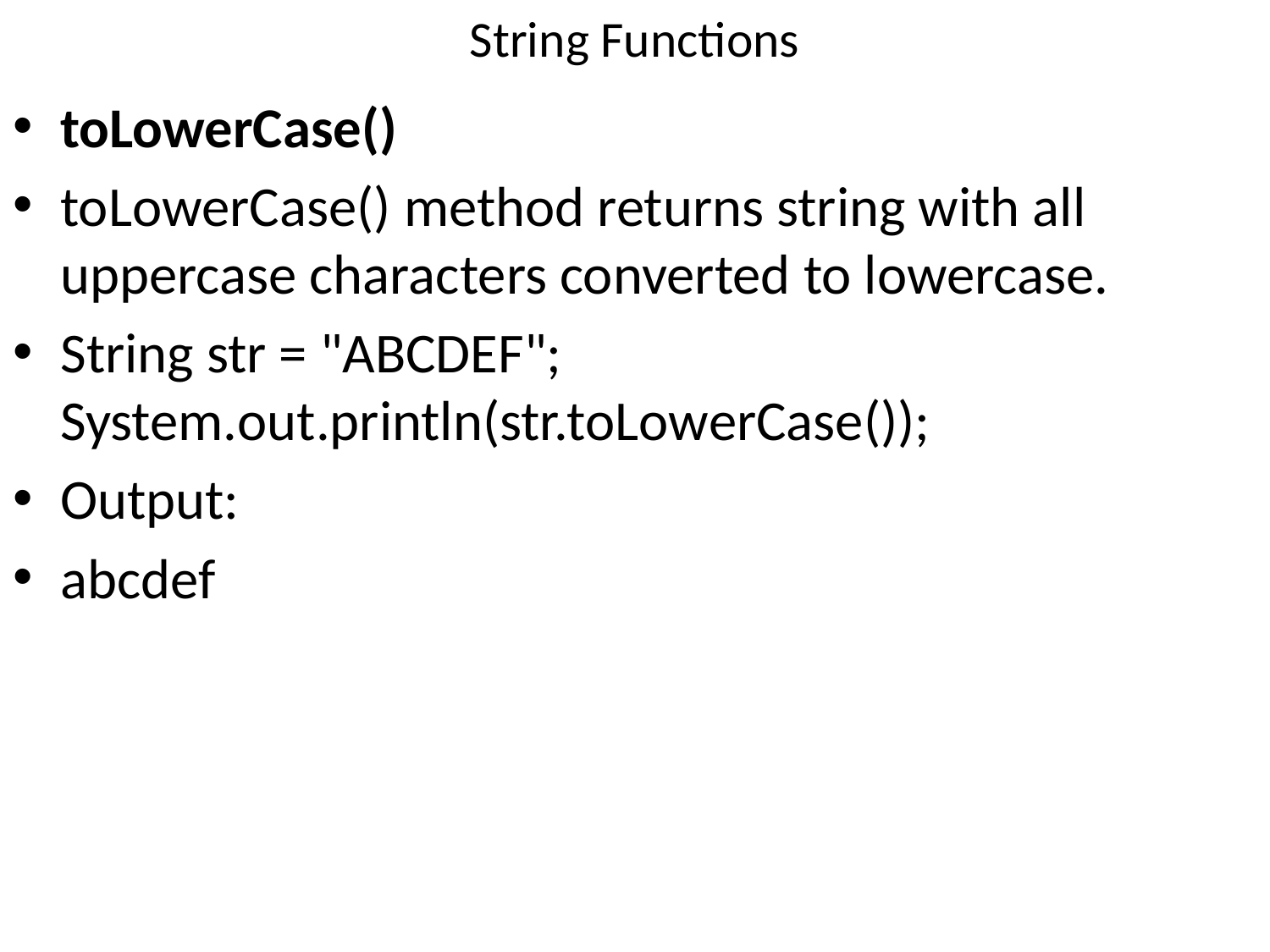

# String Functions
toLowerCase()
toLowerCase() method returns string with all uppercase characters converted to lowercase.
String str = "ABCDEF"; System.out.println(str.toLowerCase());
Output:
abcdef